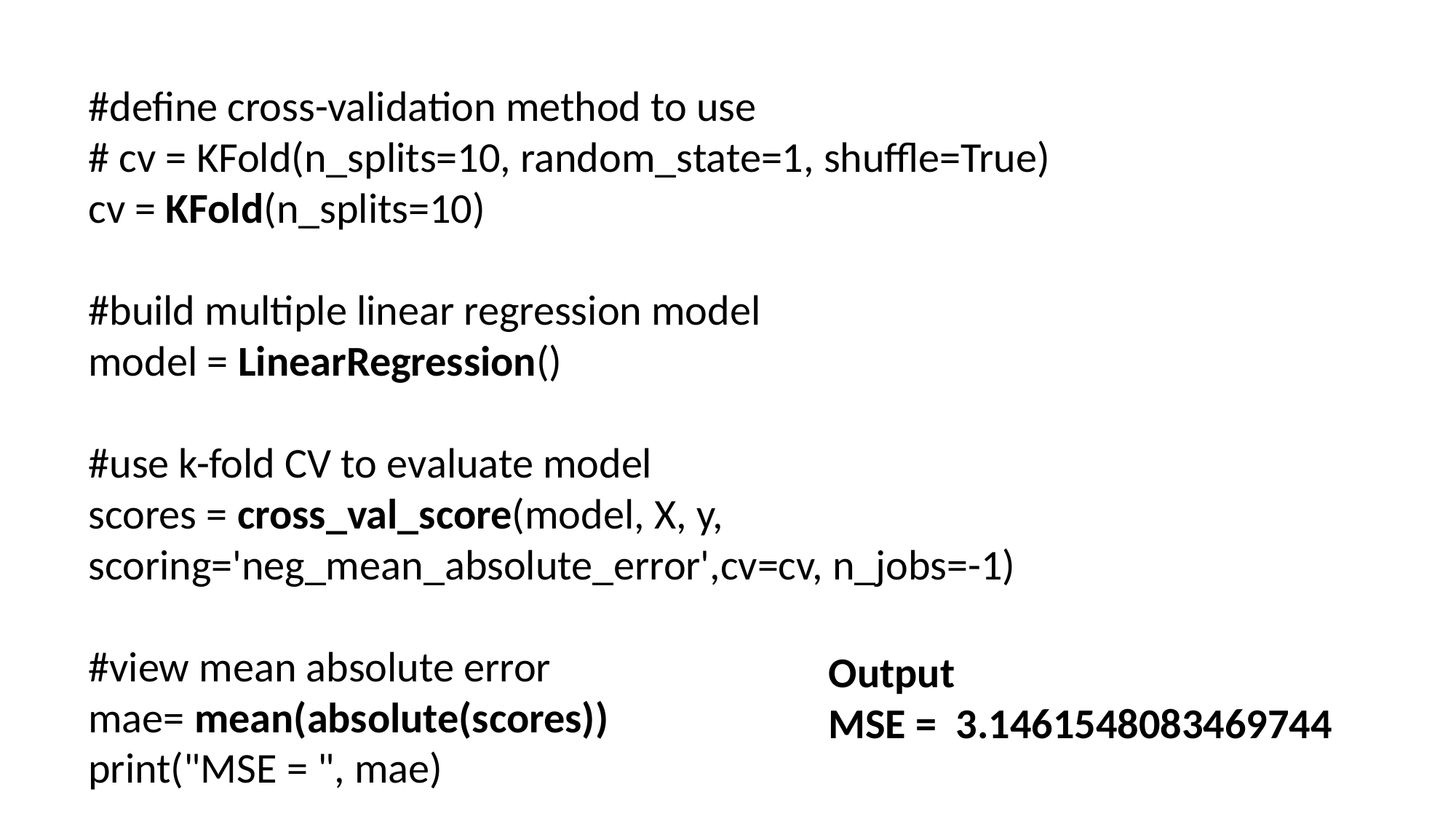

#define cross-validation method to use
# cv = KFold(n_splits=10, random_state=1, shuffle=True)
cv = KFold(n_splits=10)

#build multiple linear regression model
model = LinearRegression()

#use k-fold CV to evaluate model
scores = cross_val_score(model, X, y, scoring='neg_mean_absolute_error',cv=cv, n_jobs=-1)

#view mean absolute error
mae= mean(absolute(scores))
print("MSE = ", mae)
Output
MSE =  3.1461548083469744